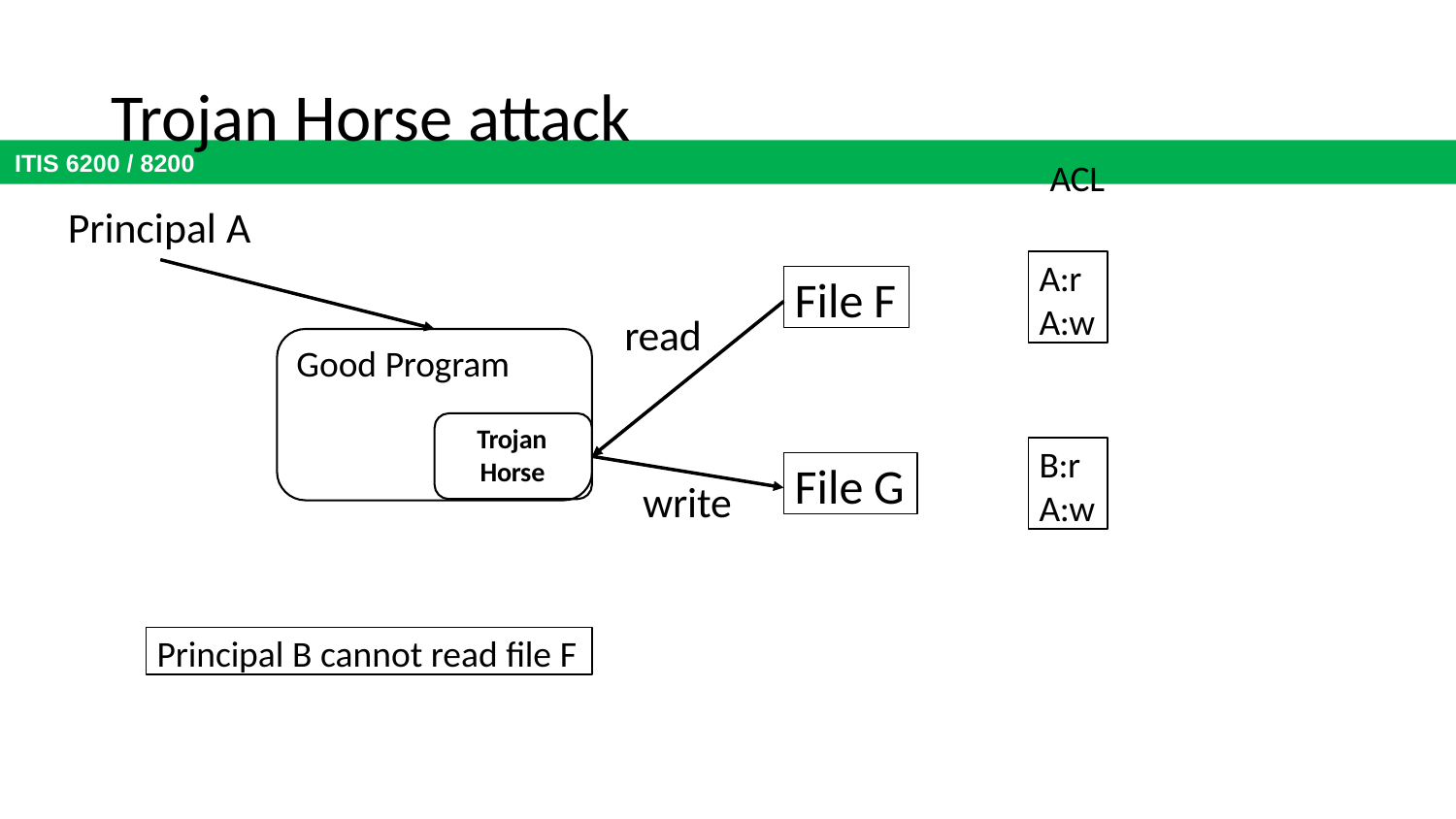

# Trojan Horse attack
ACL
Principal A
A:r
A:w

File F
read

Good Program

Trojan Horse
B:r
A:w
File G
write
Principal B cannot read file F